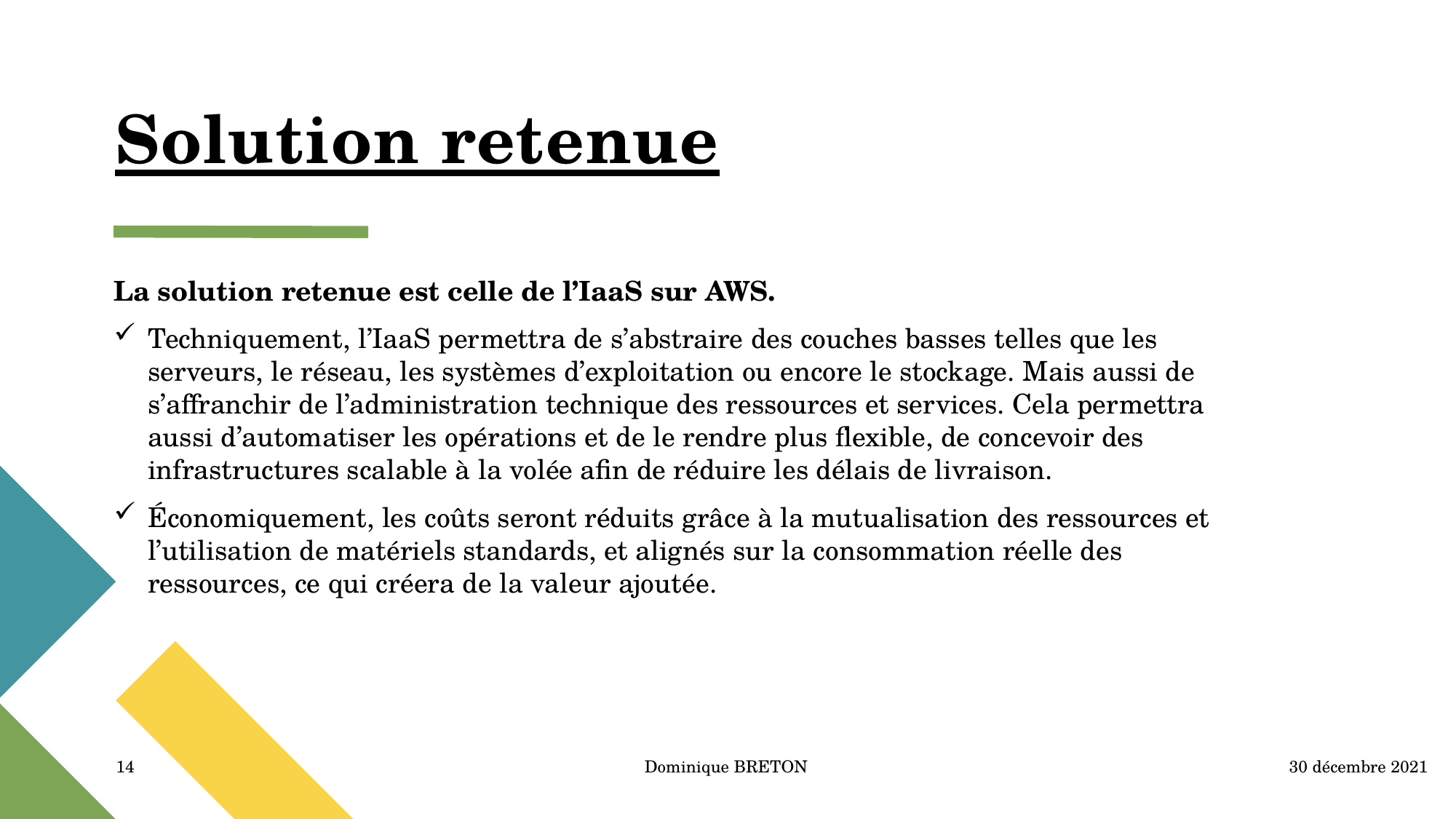

# Solution retenue
La solution retenue est celle de l’IaaS sur AWS.
Techniquement, l’IaaS permettra de s’abstraire des couches basses telles que les serveurs, le réseau, les systèmes d’exploitation ou encore le stockage. Mais aussi de s’affranchir de l’administration technique des ressources et services. Cela permettra aussi d’automatiser les opérations et de le rendre plus flexible, de concevoir des infrastructures scalable à la volée afin de réduire les délais de livraison.
Économiquement, les coûts seront réduits grâce à la mutualisation des ressources et l’utilisation de matériels standards, et alignés sur la consommation réelle des ressources, ce qui créera de la valeur ajoutée.
14
Dominique BRETON
30 décembre 2021